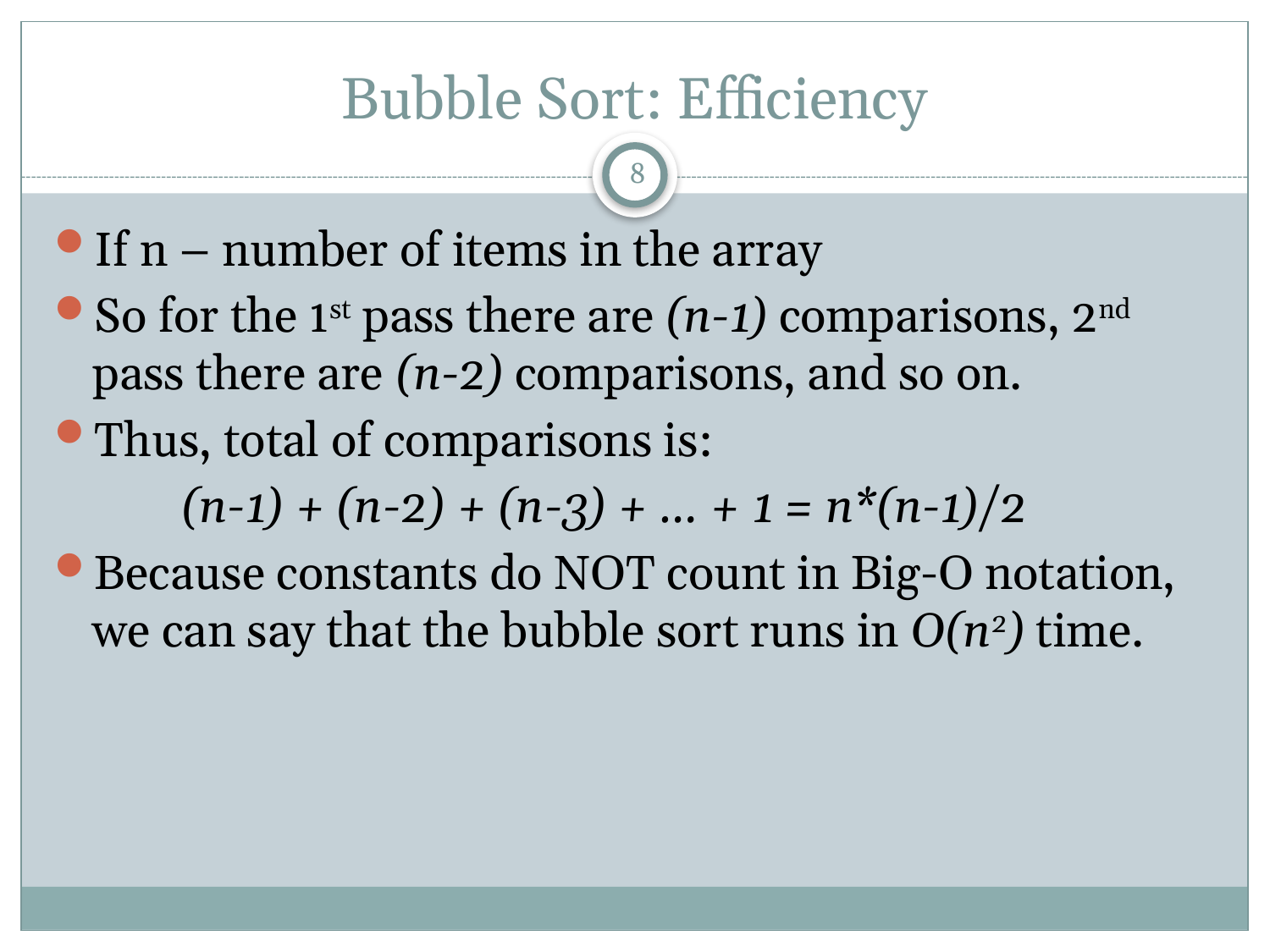

# Bubble Sort: Efficiency
8
If n – number of items in the array
So for the 1st pass there are (n-1) comparisons, 2nd pass there are (n-2) comparisons, and so on.
Thus, total of comparisons is:
	(n-1) + (n-2) + (n-3) + … + 1 = n*(n-1)/2
Because constants do NOT count in Big-O notation, we can say that the bubble sort runs in O(n2) time.